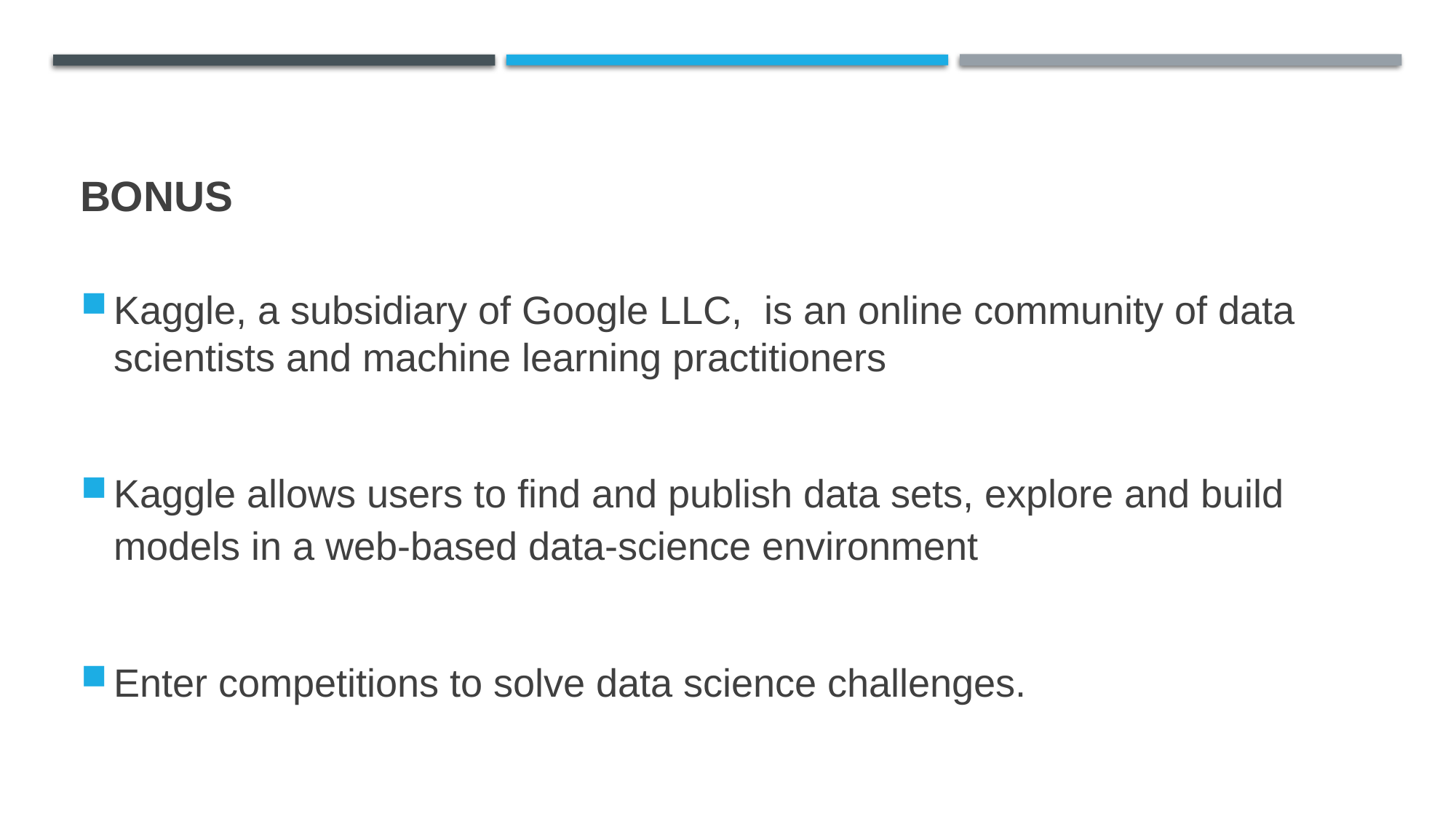

BONUS
Kaggle, a subsidiary of Google LLC,  is an online community of data scientists and machine learning practitioners

Kaggle allows users to find and publish data sets, explore and build models in a web-based data-science environment

Enter competitions to solve data science challenges.